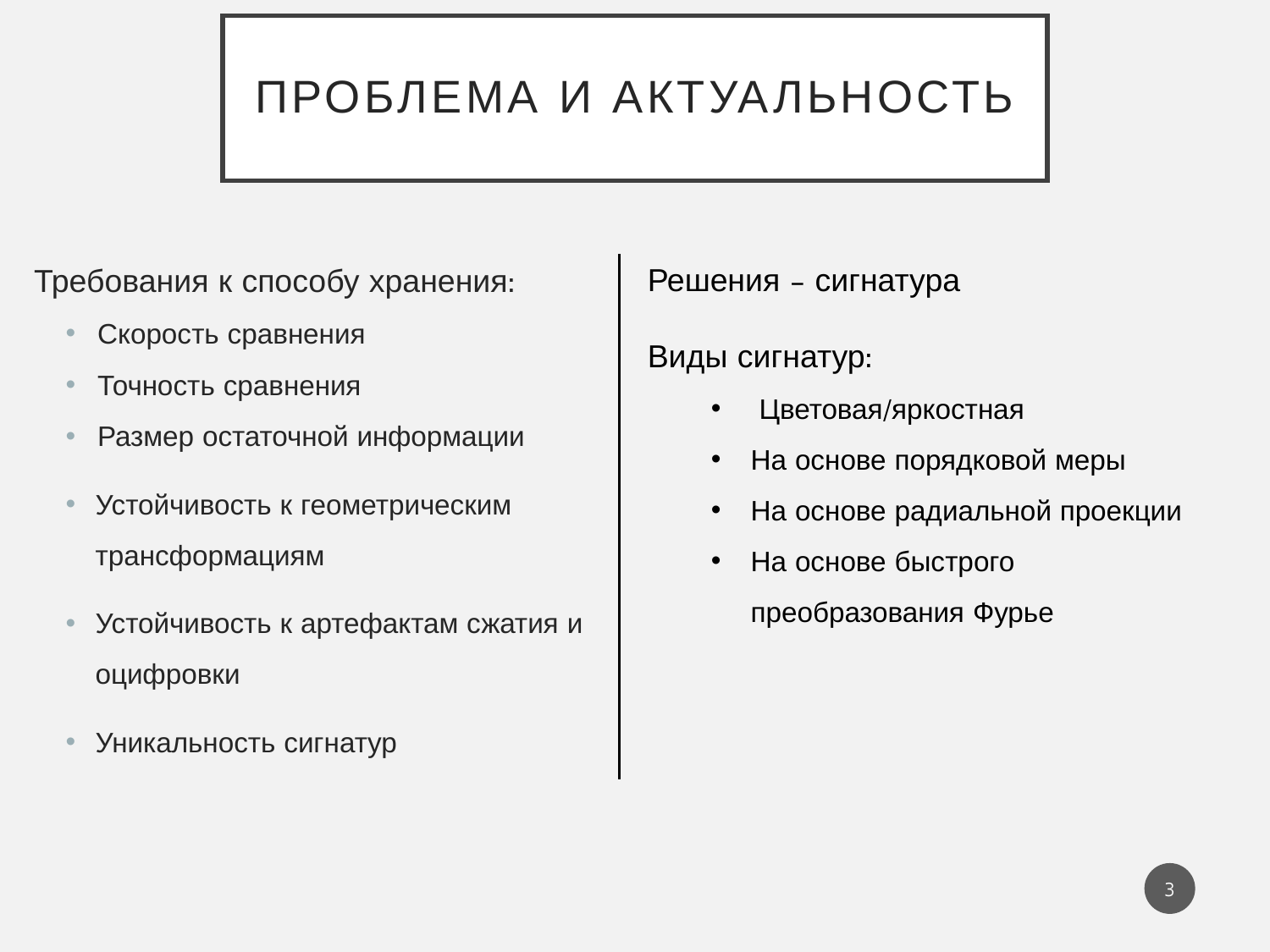

# Проблема и актуальность
Требования к способу хранения:
Скорость сравнения
Точность сравнения
Размер остаточной информации
Устойчивость к геометрическим трансформациям
Устойчивость к артефактам сжатия и оцифровки
Уникальность сигнатур

Решения – сигнатура

Виды сигнатур:
 Цветовая/яркостная
На основе порядковой меры
На основе радиальной проекции
На основе быстрого преобразования Фурье

3